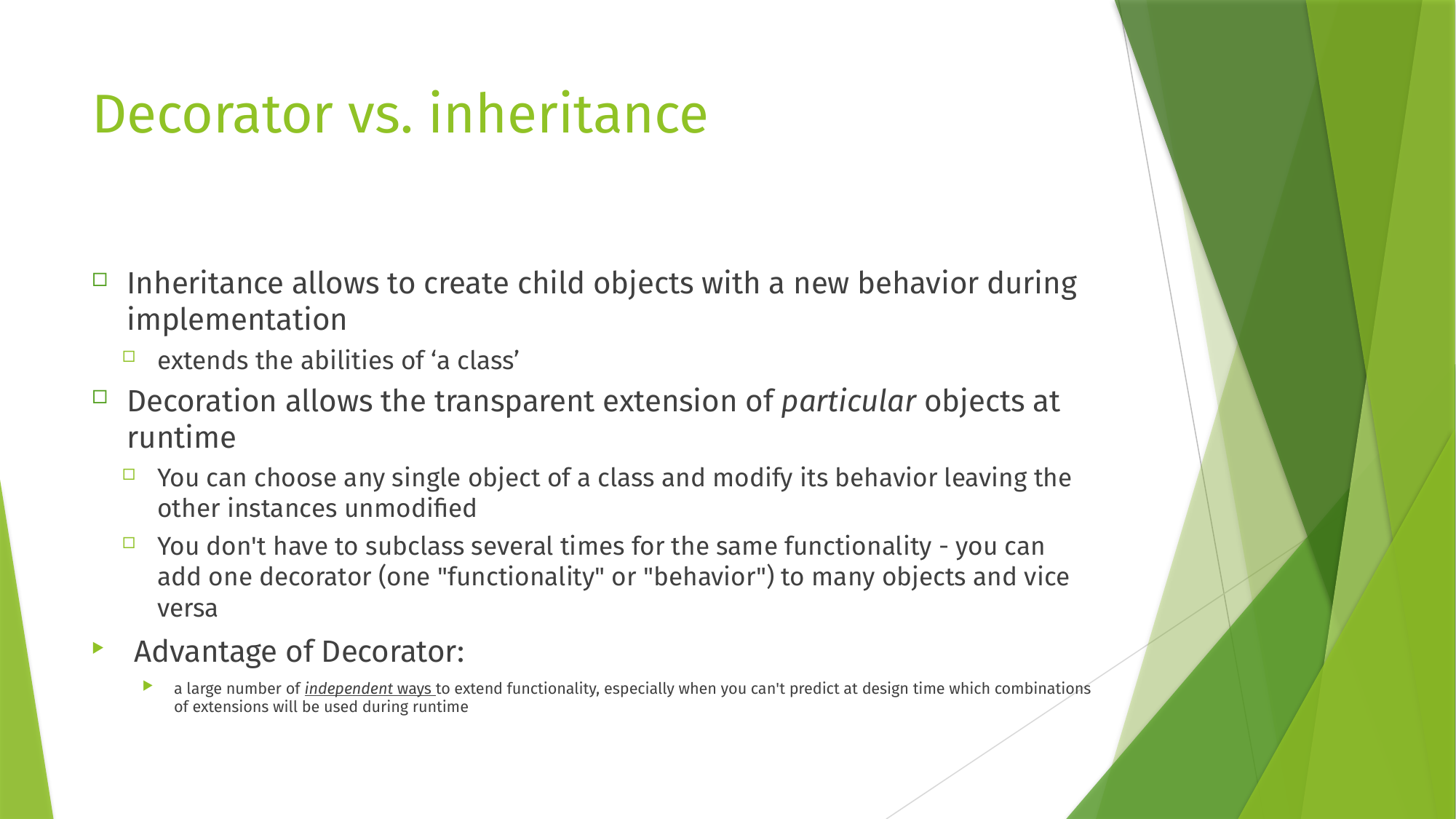

# Decorator vs. inheritance
Inheritance allows to create child objects with a new behavior during implementation
extends the abilities of ‘a class’
Decoration allows the transparent extension of particular objects at runtime
You can choose any single object of a class and modify its behavior leaving the other instances unmodified
You don't have to subclass several times for the same functionality - you can add one decorator (one "functionality" or "behavior") to many objects and vice versa
 Advantage of Decorator:
a large number of independent ways to extend functionality, especially when you can't predict at design time which combinations of extensions will be used during runtime